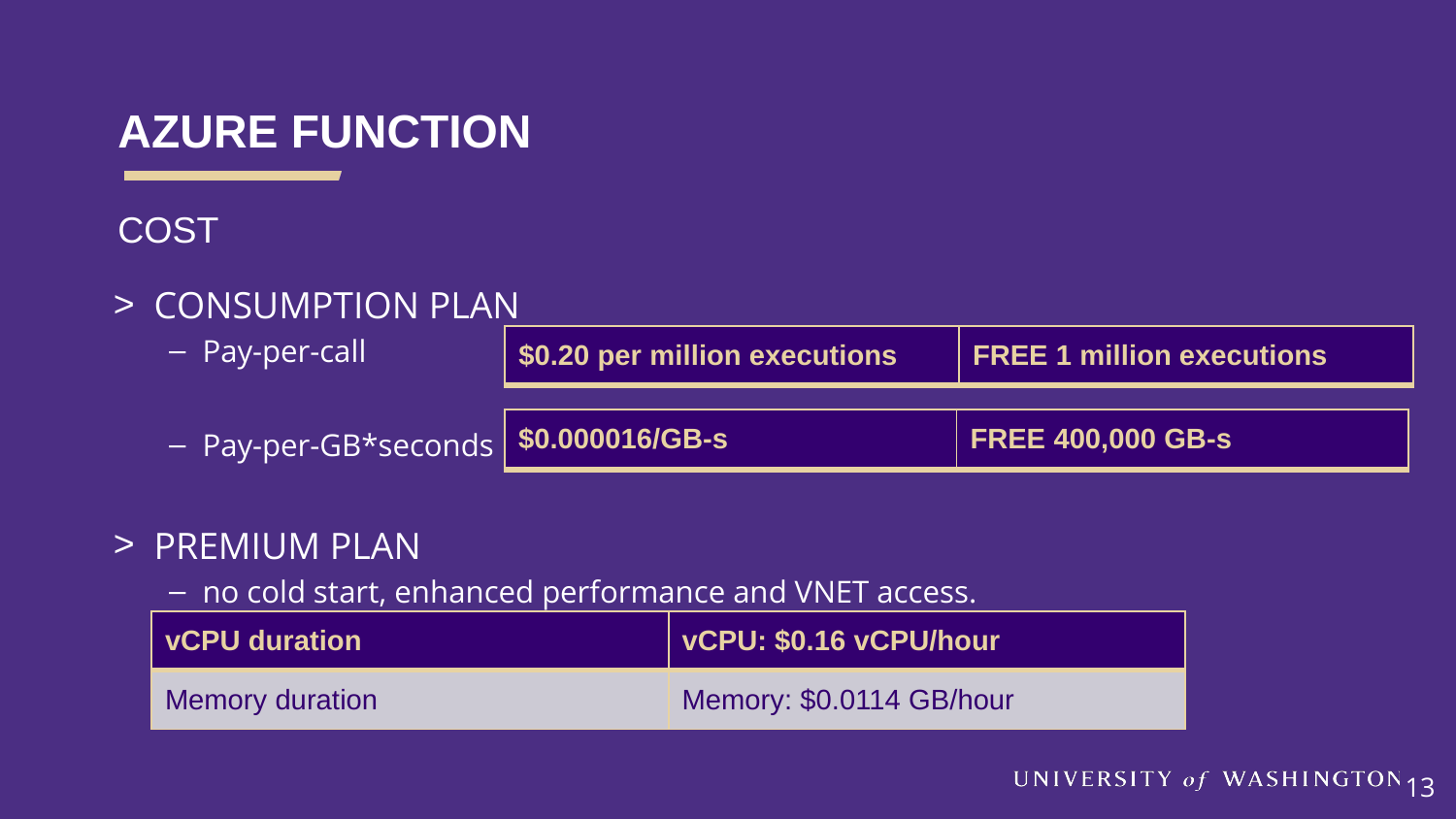

# AZURE FUNCTION
COST
CONSUMPTION PLAN
Pay-per-call

Pay-per-GB*seconds

PREMIUM PLAN
no cold start, enhanced performance and VNET access.

| $0.20 per million executions | FREE 1 million executions |
| --- | --- |
| $0.000016/GB-s | FREE 400,000 GB-s |
| --- | --- |
| vCPU duration | vCPU: $0.16 vCPU/hour |
| --- | --- |
| Memory duration | Memory: $0.0114 GB/hour |
13